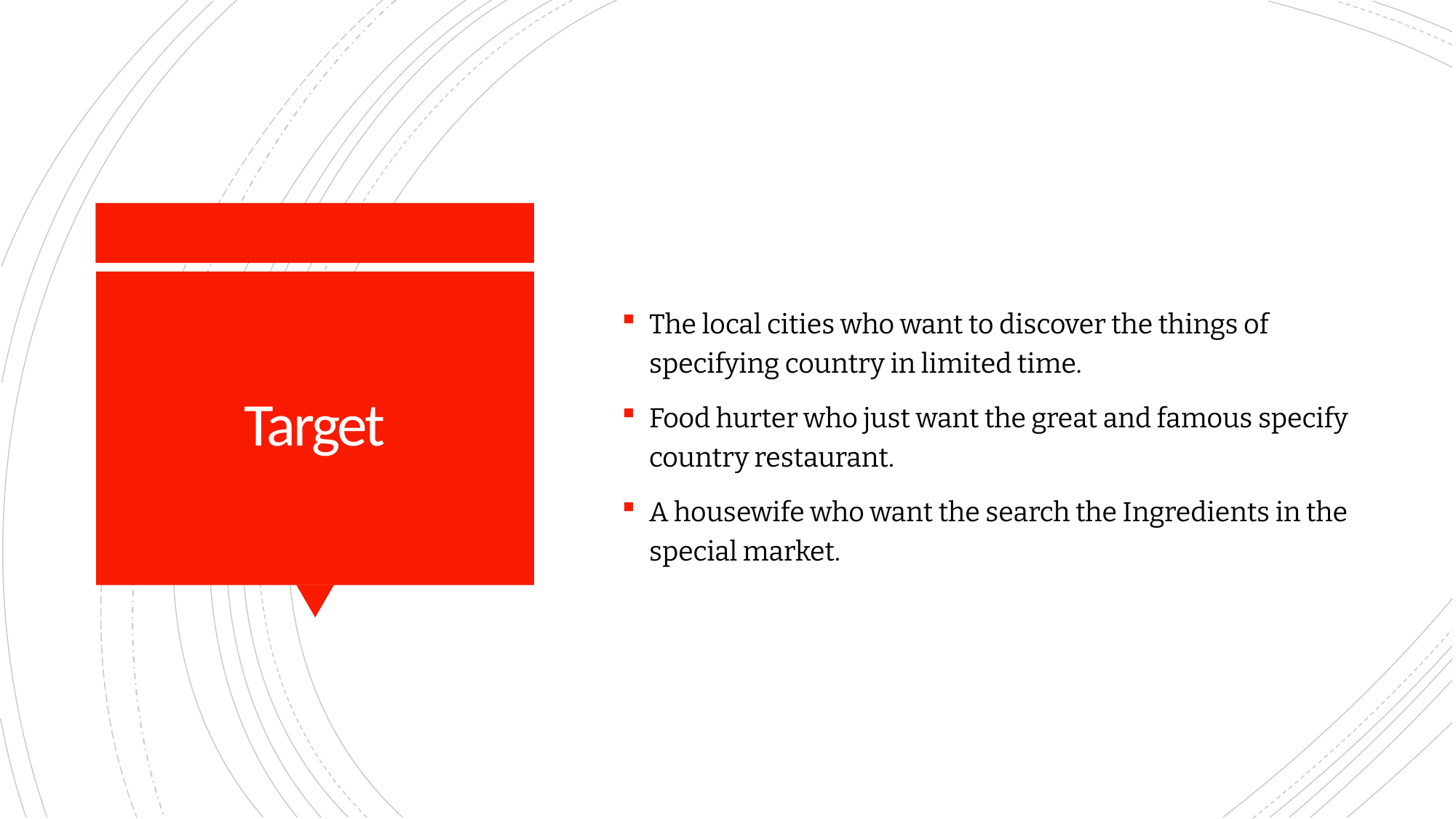

The local cities who want to discover the things of specifying country in limited time.
Food hurter who just want the great and famous specify country restaurant.
A housewife who want the search the Ingredients in the special market.

# Target